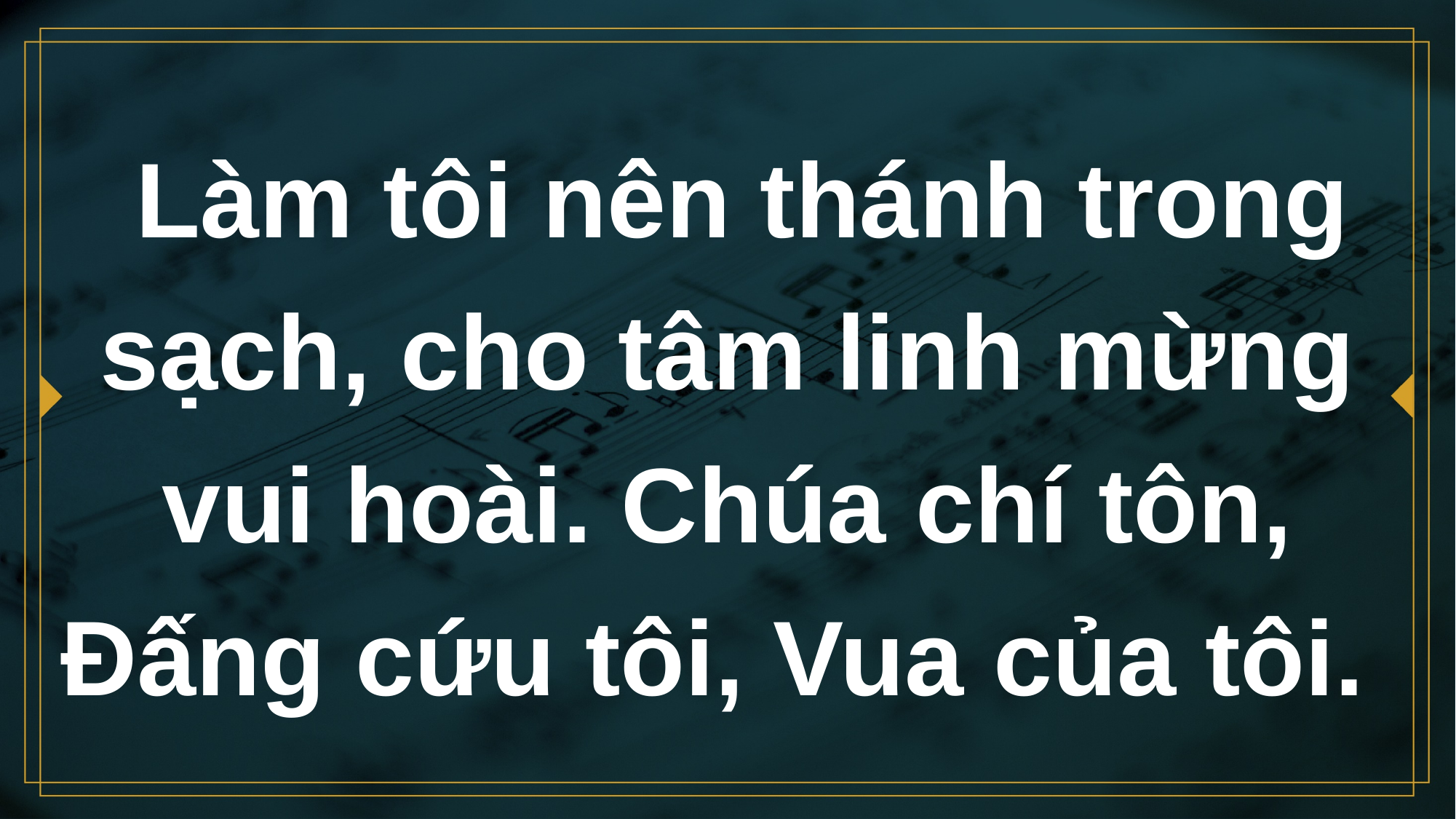

# Làm tôi nên thánh trong sạch, cho tâm linh mừng vui hoài. Chúa chí tôn, Đấng cứu tôi, Vua của tôi.